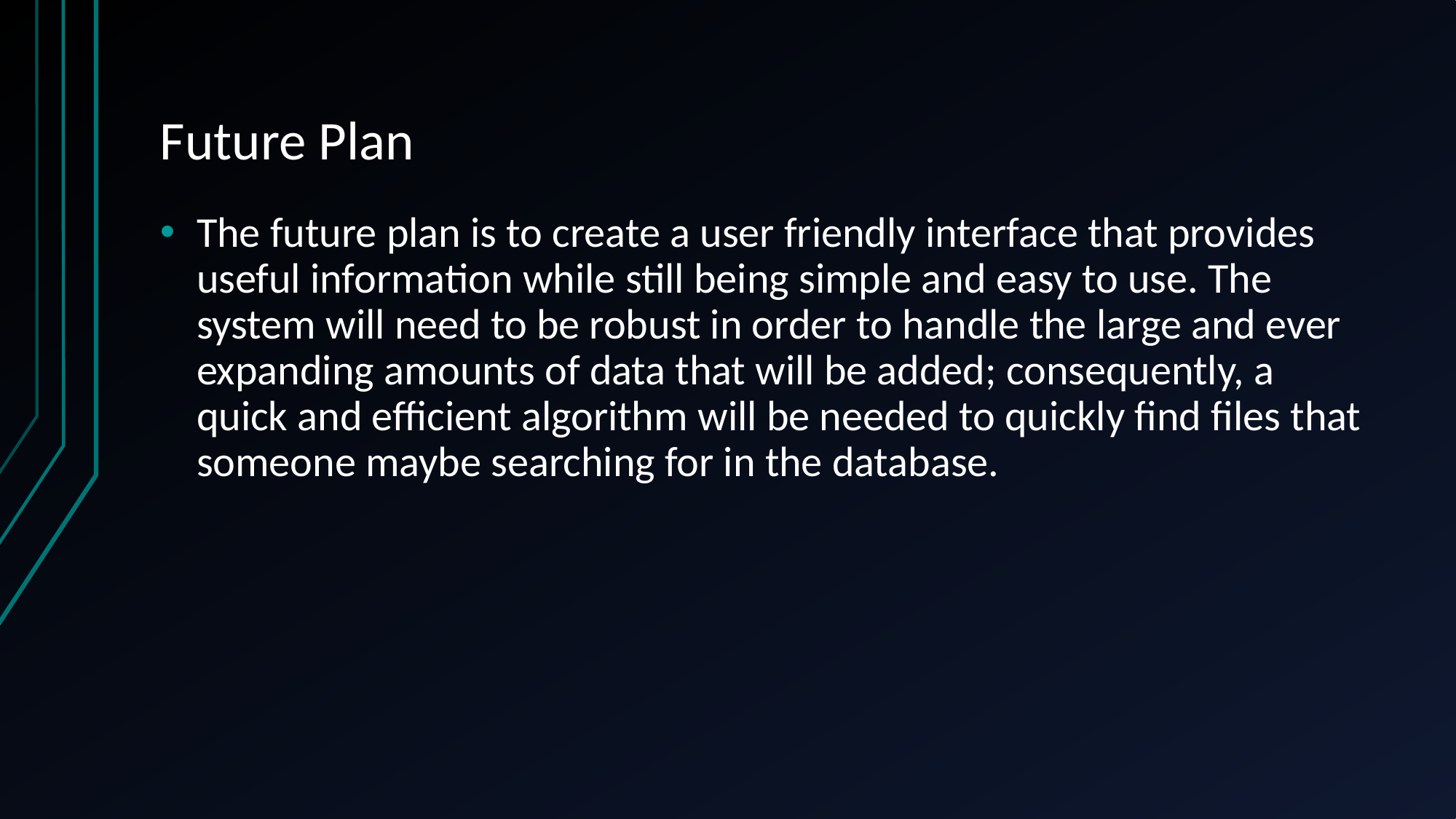

# Future Plan
The future plan is to create a user friendly interface that provides useful information while still being simple and easy to use. The system will need to be robust in order to handle the large and ever expanding amounts of data that will be added; consequently, a quick and efficient algorithm will be needed to quickly find files that someone maybe searching for in the database.